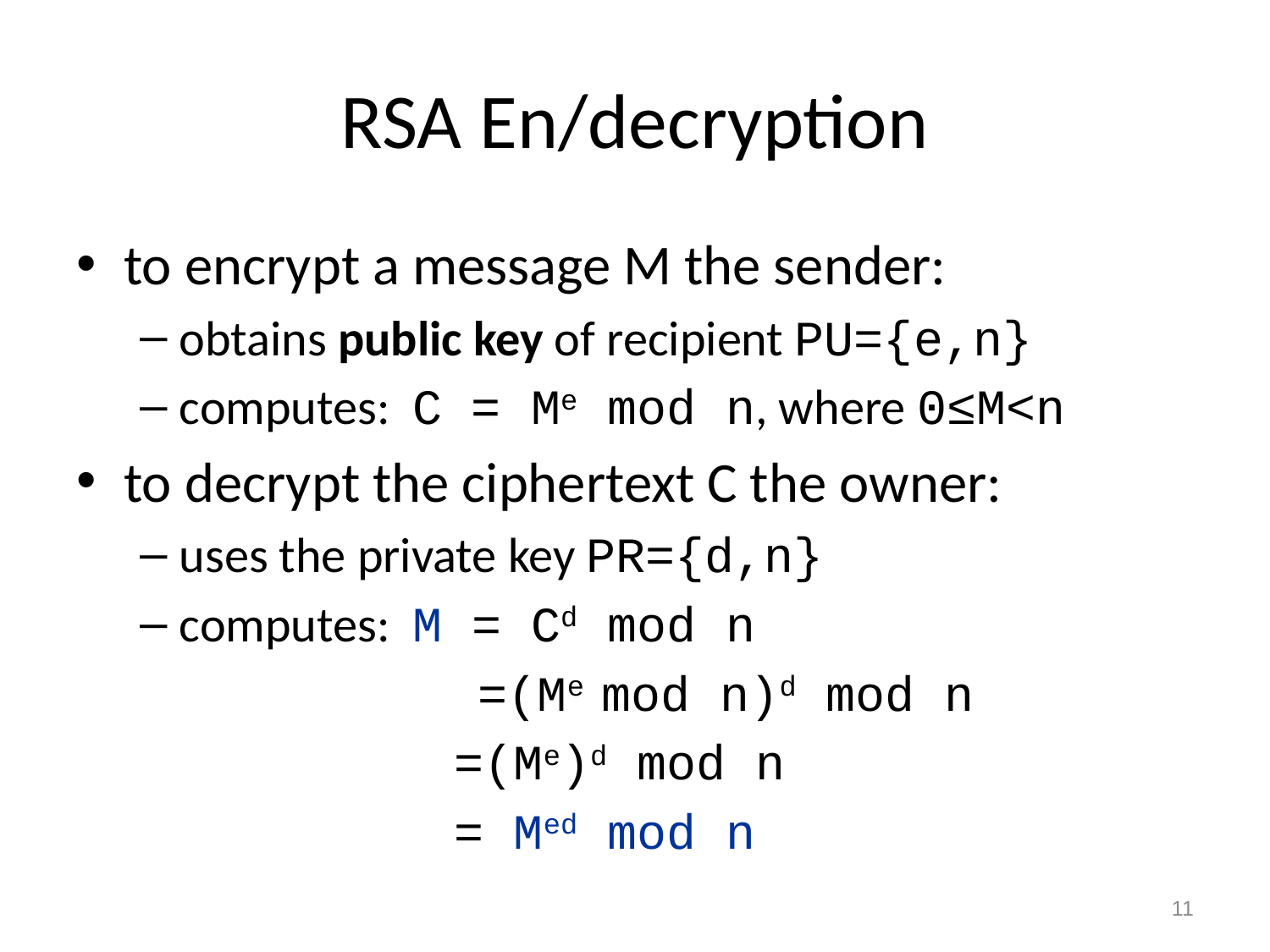

# RSA En/decryption
to encrypt a message M the sender:
obtains public key of recipient PU={e,n}
computes:  C = Me mod n, where 0≤M<n
to decrypt the ciphertext C the owner:
uses the private key PR={d,n}
computes:  M = Cd mod n
              =(Me mod n)d mod n
 			 =(Me)d mod n
 			 = Med mod n
11